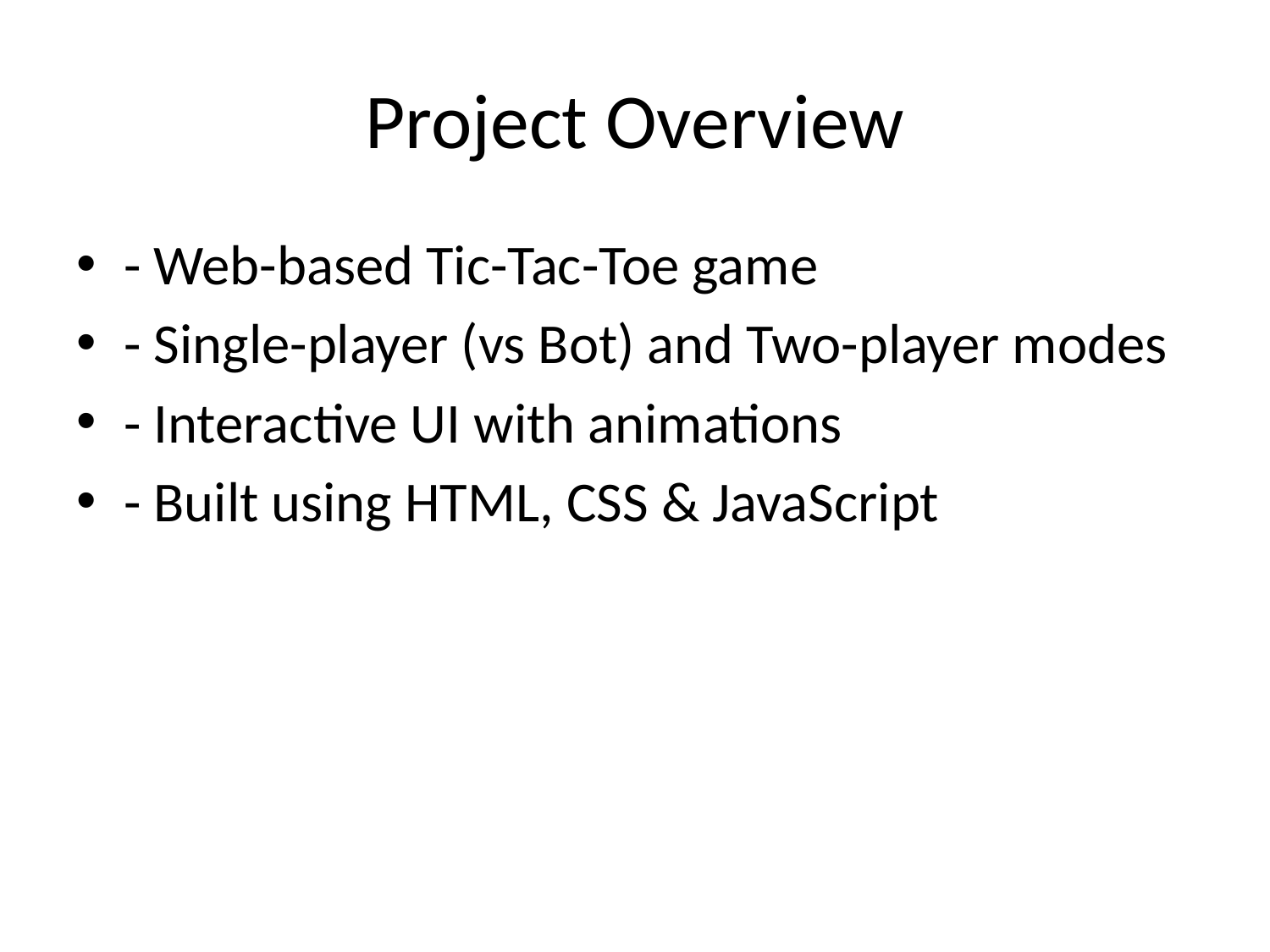

# Project Overview
- Web-based Tic-Tac-Toe game
- Single-player (vs Bot) and Two-player modes
- Interactive UI with animations
- Built using HTML, CSS & JavaScript